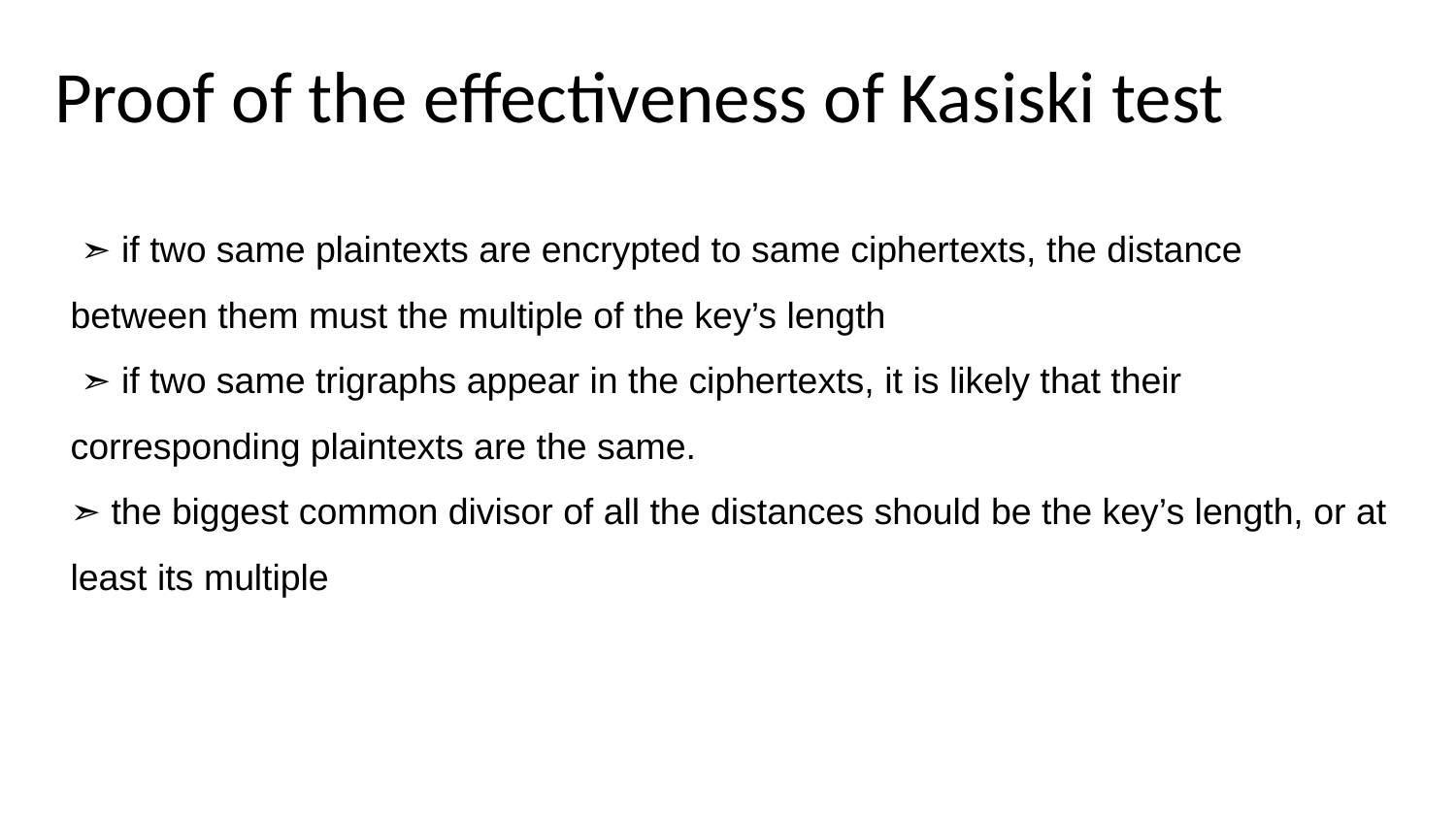

Proof of the effectiveness of Kasiski test
 ➣ if two same plaintexts are encrypted to same ciphertexts, the distance       between them must the multiple of the key’s length
 ➣ if two same trigraphs appear in the ciphertexts, it is likely that their corresponding plaintexts are the same.
➣ the biggest common divisor of all the distances should be the key’s length, or at least its multiple

CONTENTS